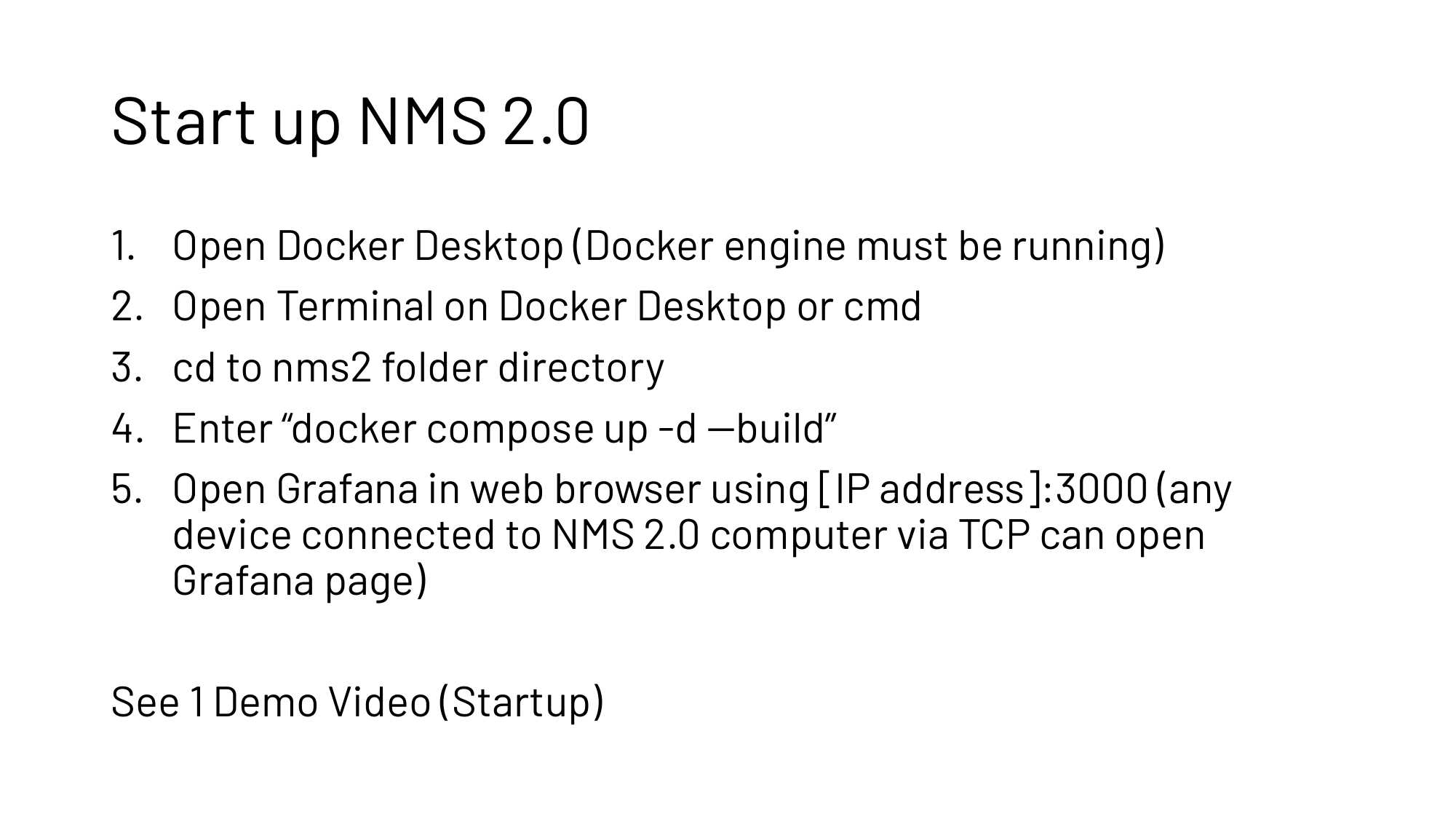

# Start up NMS 2.0
Open Docker Desktop (Docker engine must be running)
Open Terminal on Docker Desktop or cmd
cd to nms2 folder directory
Enter “docker compose up -d --build”
Open Grafana in web browser using [IP address]:3000 (any device connected to NMS 2.0 computer via TCP can open Grafana page)

See 1 Demo Video (Startup)